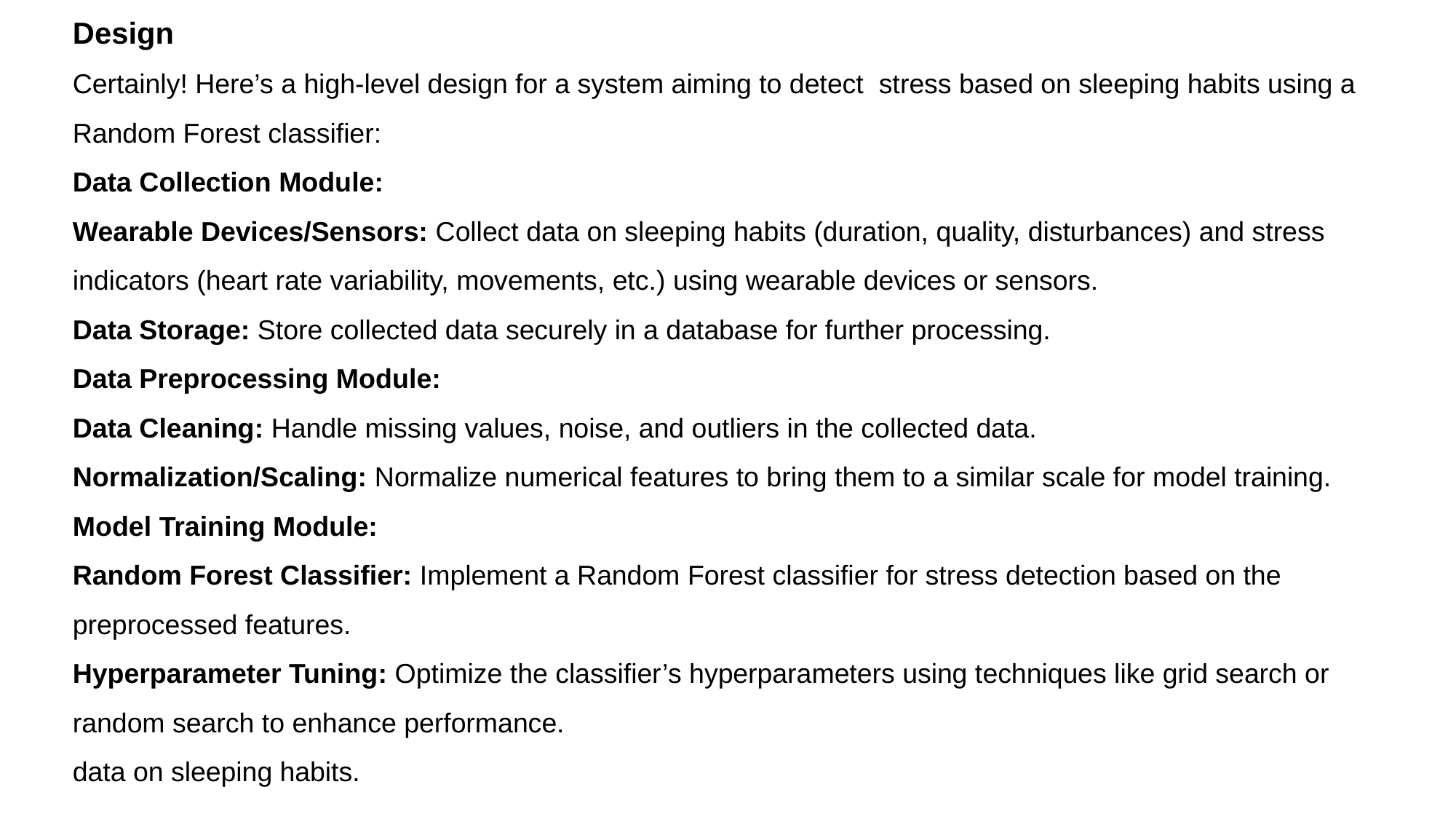

# Design Certainly! Here’s a high-level design for a system aiming to detect  stress based on sleeping habits using a Random Forest classifier: Data Collection Module: Wearable Devices/Sensors: Collect data on sleeping habits (duration, quality, disturbances) and stress indicators (heart rate variability, movements, etc.) using wearable devices or sensors. Data Storage: Store collected data securely in a database for further processing. Data Preprocessing Module: Data Cleaning: Handle missing values, noise, and outliers in the collected data. Normalization/Scaling: Normalize numerical features to bring them to a similar scale for model training. Model Training Module: Random Forest Classifier: Implement a Random Forest classifier for stress detection based on the preprocessed features. Hyperparameter Tuning: Optimize the classifier’s hyperparameters using techniques like grid search or random search to enhance performance. data on sleeping habits.